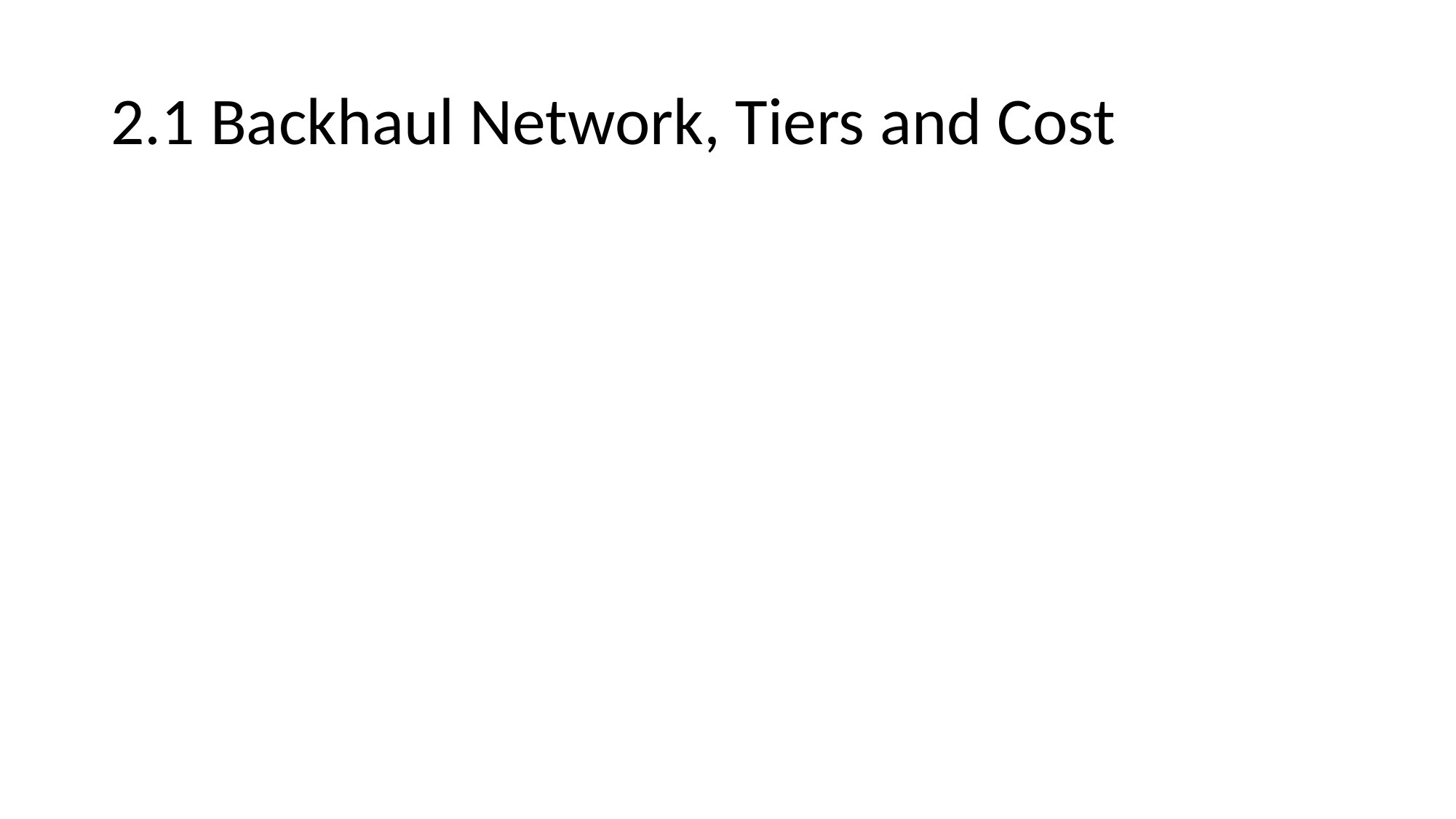

# 2.1 Backhaul Network, Tiers and Cost